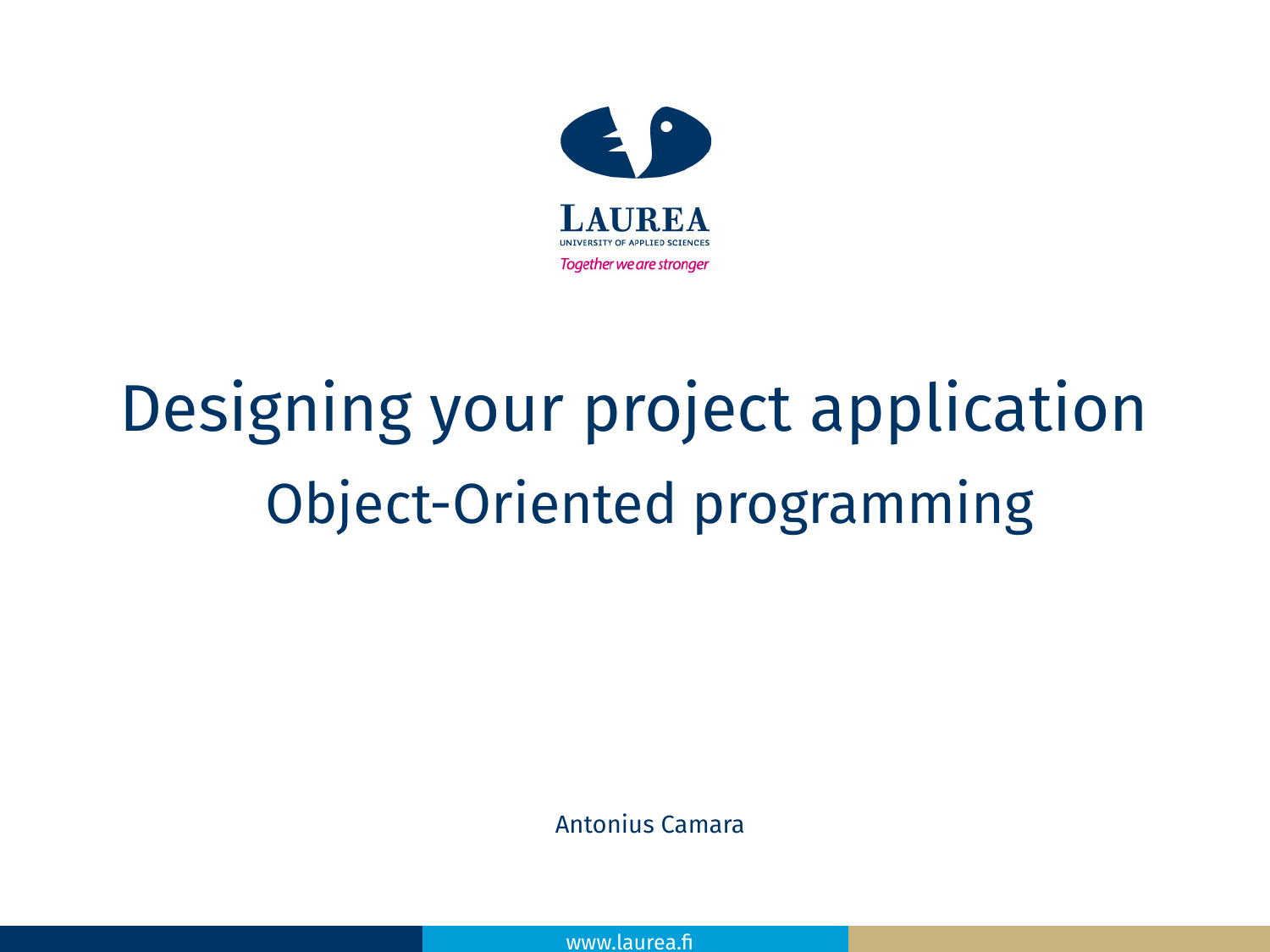

Designing your project application
Object-Oriented programming
Antonius Camara